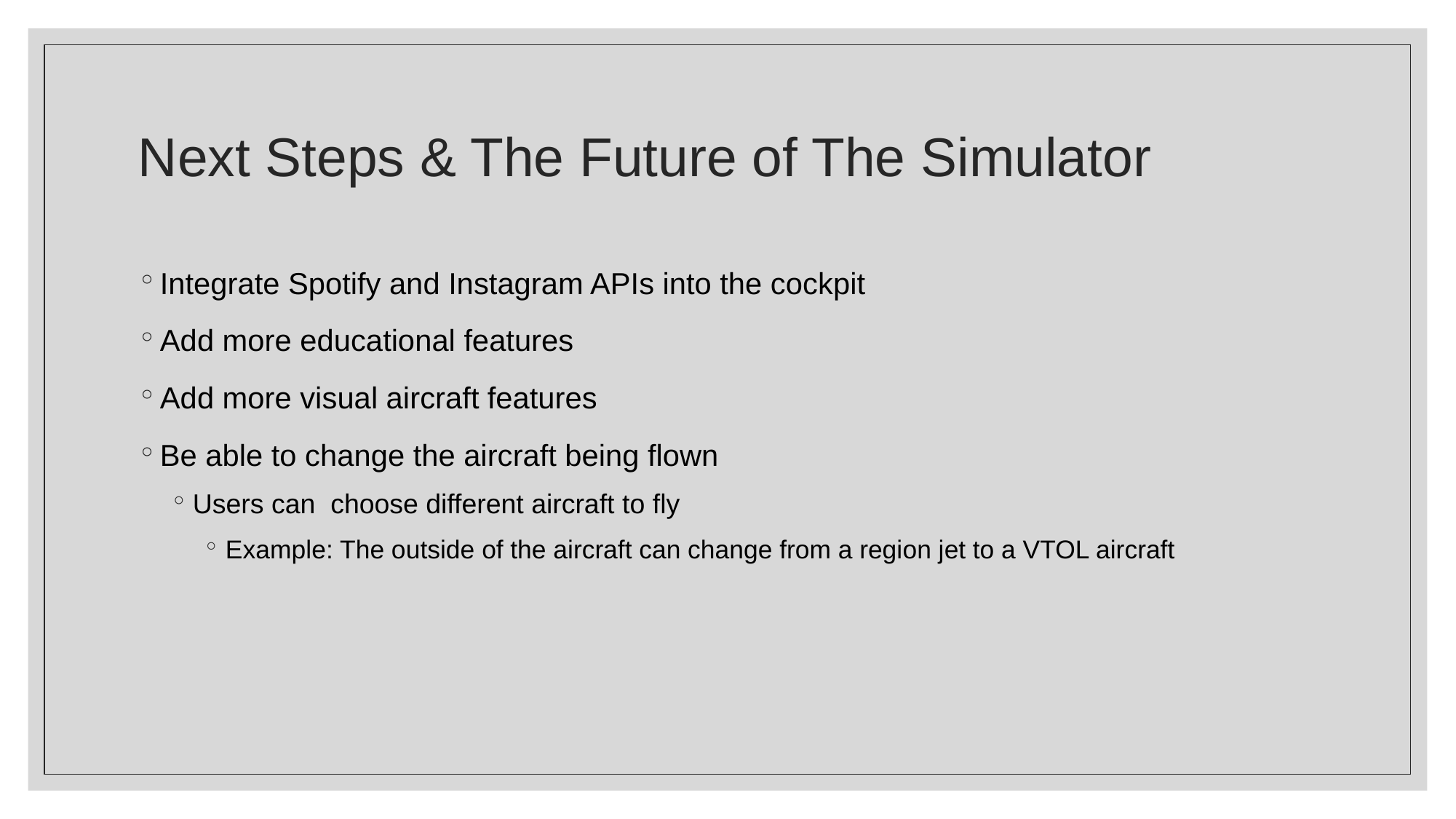

# Next Steps & The Future of The Simulator
Integrate Spotify and Instagram APIs into the cockpit
Add more educational features
Add more visual aircraft features
Be able to change the aircraft being flown
Users can  choose different aircraft to fly
Example: The outside of the aircraft can change from a region jet to a VTOL aircraft